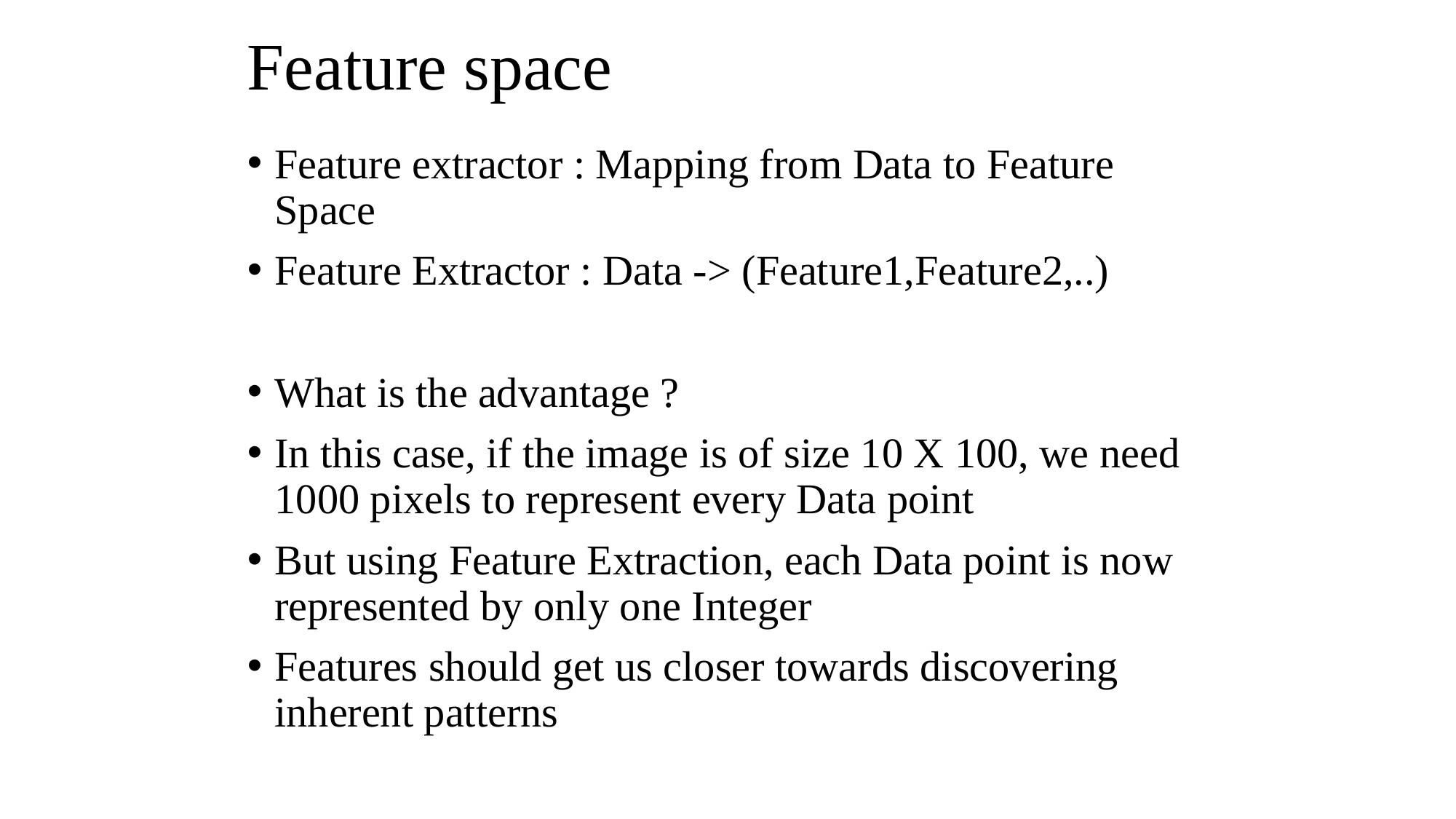

# Feature space
Feature extractor : Mapping from Data to Feature Space
Feature Extractor : Data -> (Feature1,Feature2,..)

What is the advantage ?
In this case, if the image is of size 10 X 100, we need 1000 pixels to represent every Data point
But using Feature Extraction, each Data point is now represented by only one Integer
Features should get us closer towards discovering inherent patterns